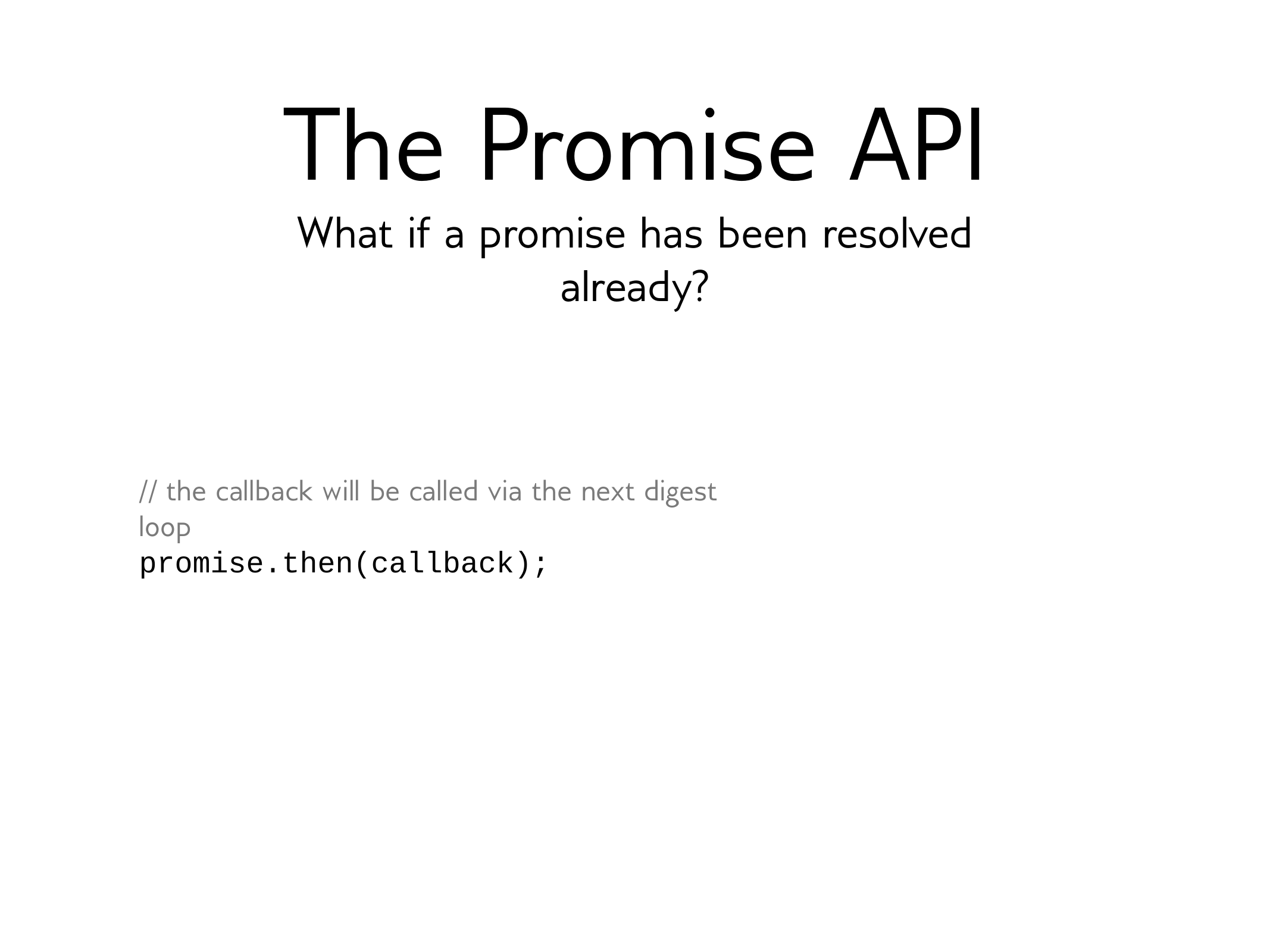

# The	Promise API
What if a promise has been resolved already?
// the callback will be called via the next digest loop
promise.then(callback);